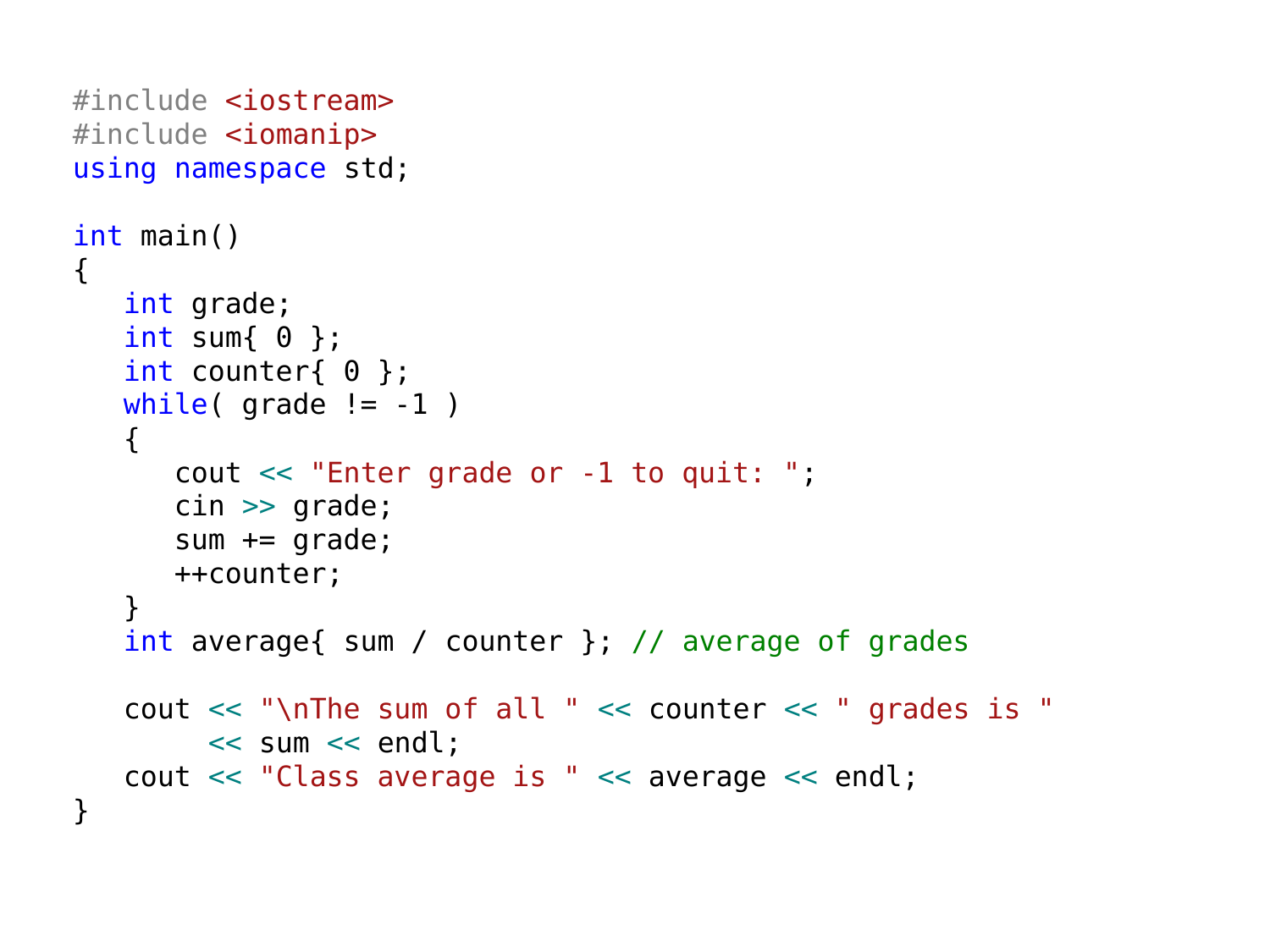

#include <iostream>
#include <iomanip>
using namespace std;

int main()
{
   int grade;
   int sum{ 0 };
   int counter{ 0 };
   while( grade != -1 )
   {
      cout << "Enter grade or -1 to quit: ";
      cin >> grade;
      sum += grade;
      ++counter;
   }
   int average{ sum / counter }; // average of grades

   cout << "\nThe sum of all " << counter << " grades is "
        << sum << endl;
   cout << "Class average is " << average << endl;
}